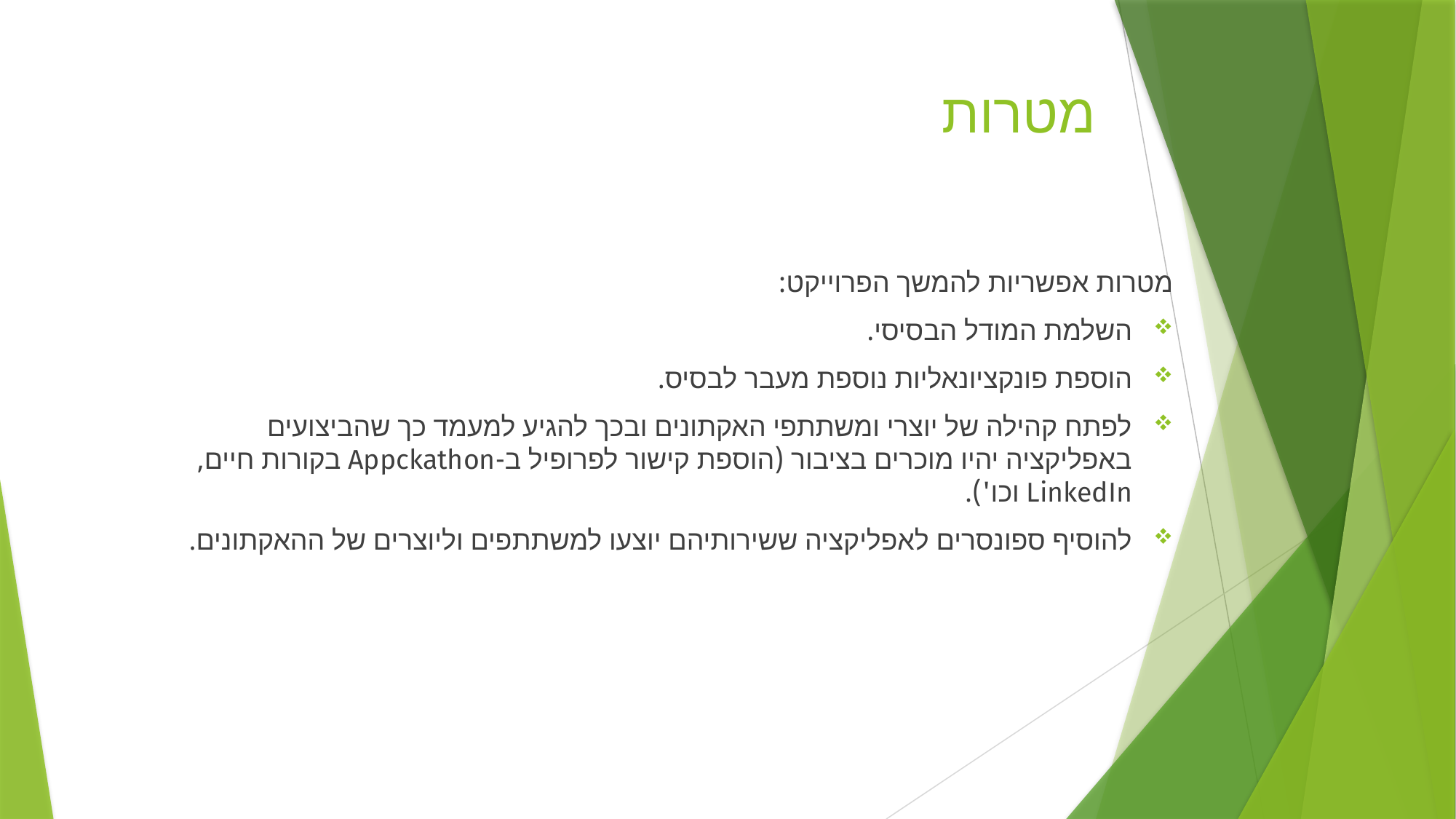

# מטרות
מטרות אפשריות להמשך הפרוייקט:
השלמת המודל הבסיסי.
הוספת פונקציונאליות נוספת מעבר לבסיס.
לפתח קהילה של יוצרי ומשתתפי האקתונים ובכך להגיע למעמד כך שהביצועים באפליקציה יהיו מוכרים בציבור (הוספת קישור לפרופיל ב-Appckathon בקורות חיים, LinkedIn וכו').
להוסיף ספונסרים לאפליקציה ששירותיהם יוצעו למשתתפים וליוצרים של ההאקתונים.